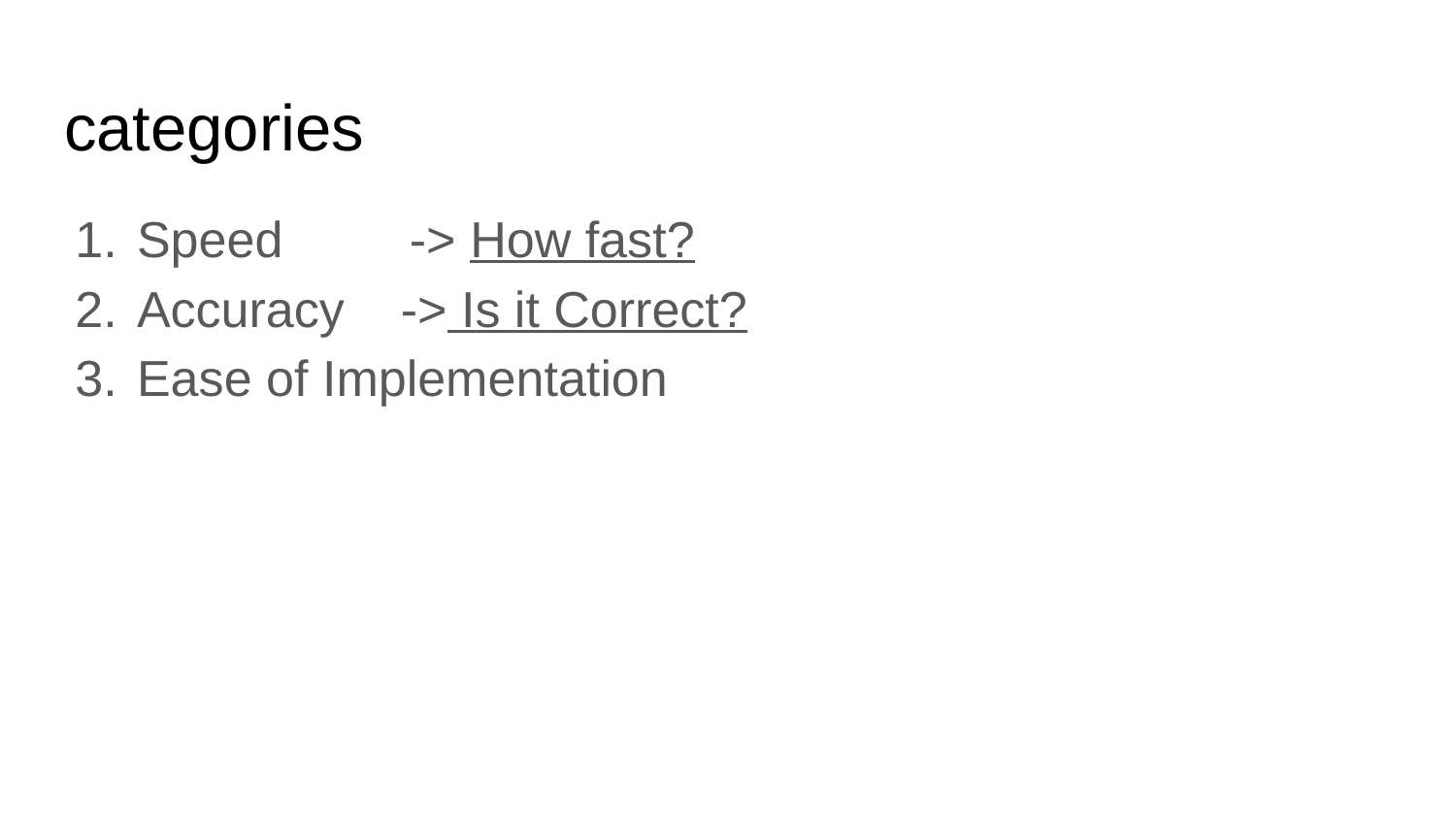

# categories
Speed         -> How fast?
Accuracy    -> Is it Correct?
Ease of Implementation